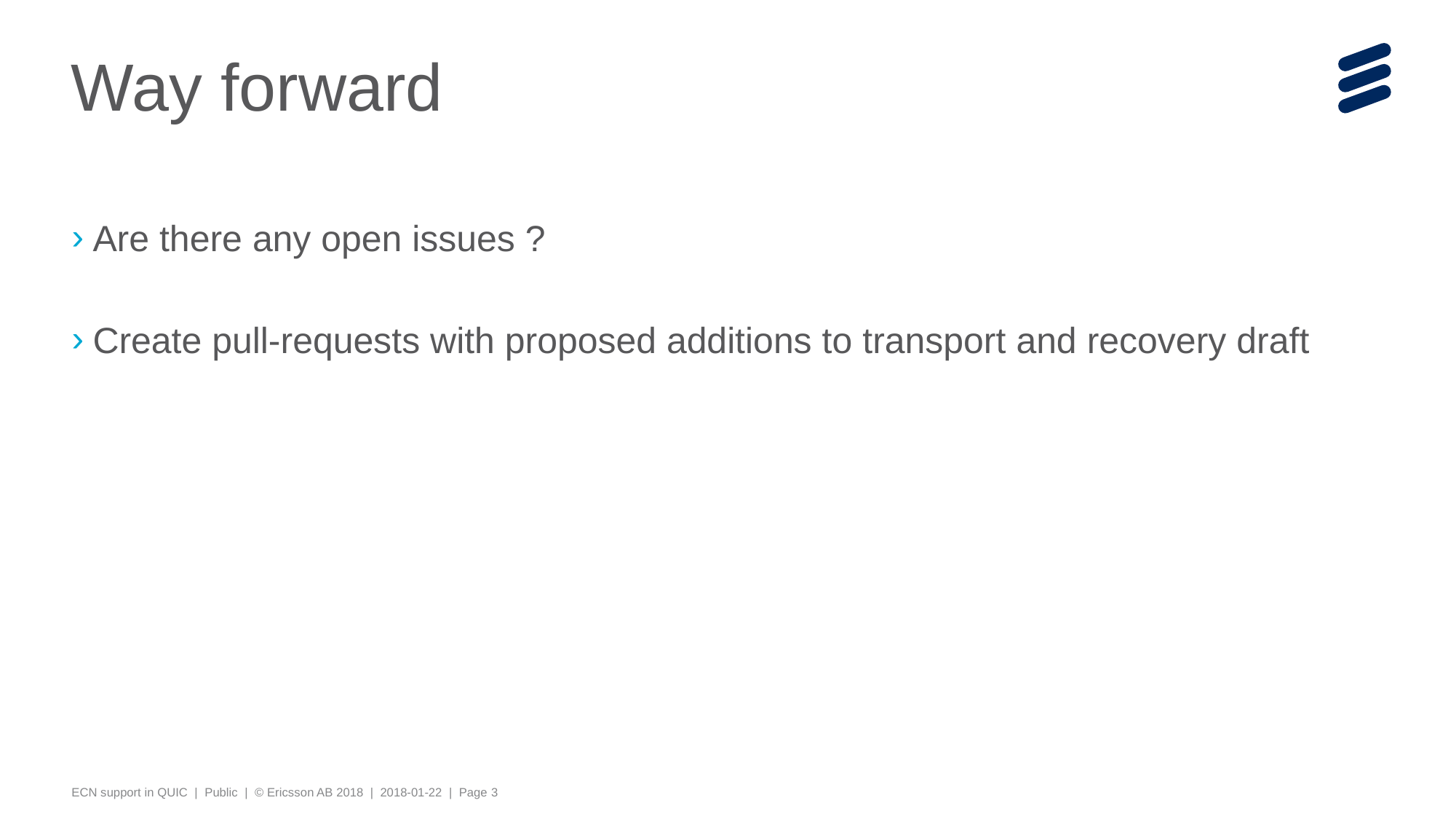

# Way forward
Are there any open issues ?

Create pull-requests with proposed additions to transport and recovery draft